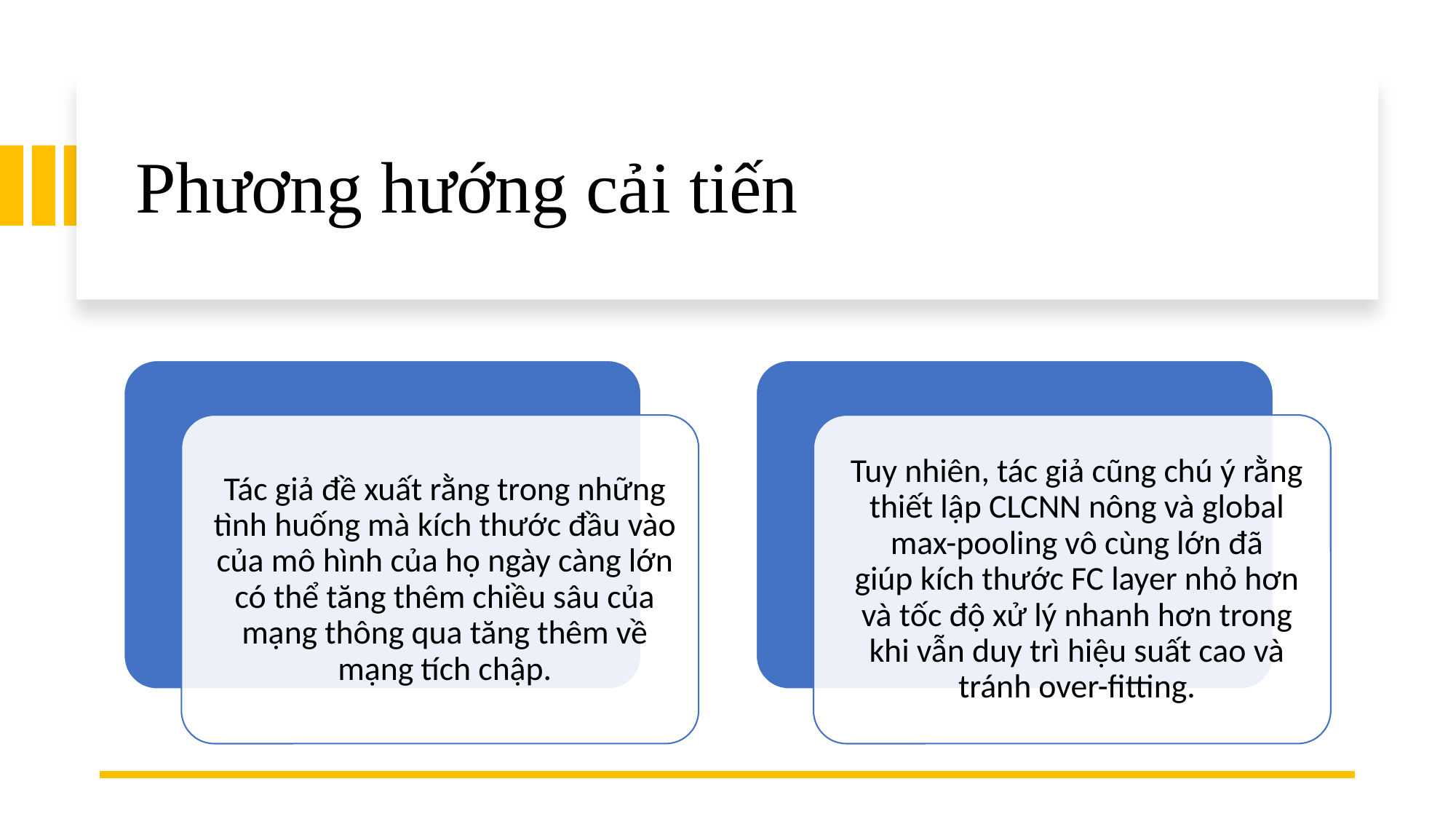

# Phương hướng cải tiến

Tác giả đề xuất rằng trong những tình huống mà kích thước đầu vào của mô hình của họ ngày càng lớn có thể tăng thêm chiều sâu của mạng thông qua tăng thêm về mạng tích chập.
Tuy nhiên, tác giả cũng chú ý rằng thiết lập CLCNN nông và global max-pooling vô cùng lớn đã giúp kích thước FC layer nhỏ hơn và tốc độ xử lý nhanh hơn trong khi vẫn duy trì hiệu suất cao và tránh over-fitting.